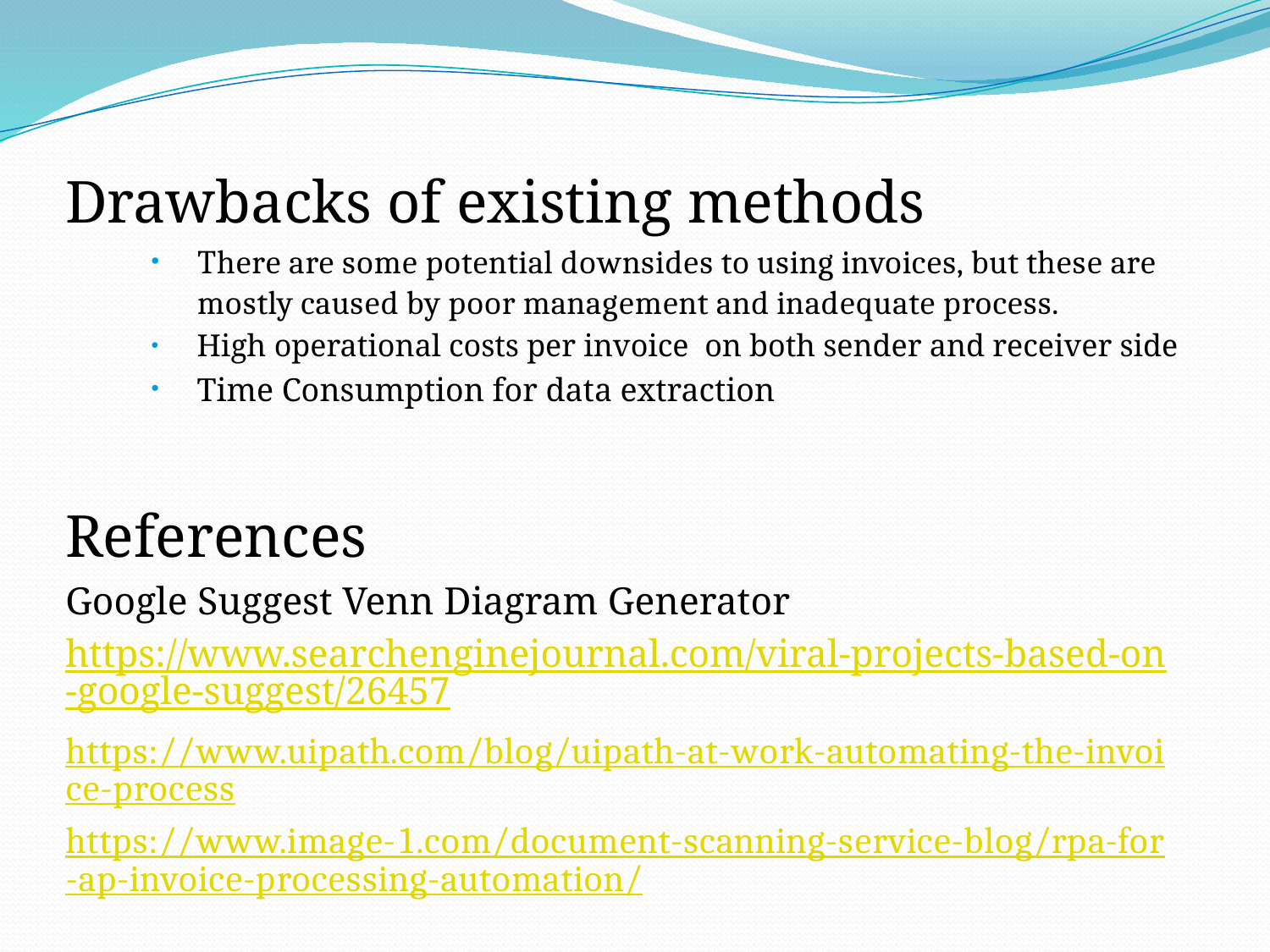

Drawbacks of existing methods
There are some potential downsides to using invoices, but these are mostly caused by poor management and inadequate process.
High operational costs per invoice  on both sender and receiver side
Time Consumption for data extraction

References
Google Suggest Venn Diagram Generator
https://www.searchenginejournal.com/viral-projects-based-on-google-suggest/26457
https://www.uipath.com/blog/uipath-at-work-automating-the-invoice-process
https://www.image-1.com/document-scanning-service-blog/rpa-for-ap-invoice-processing-automation/